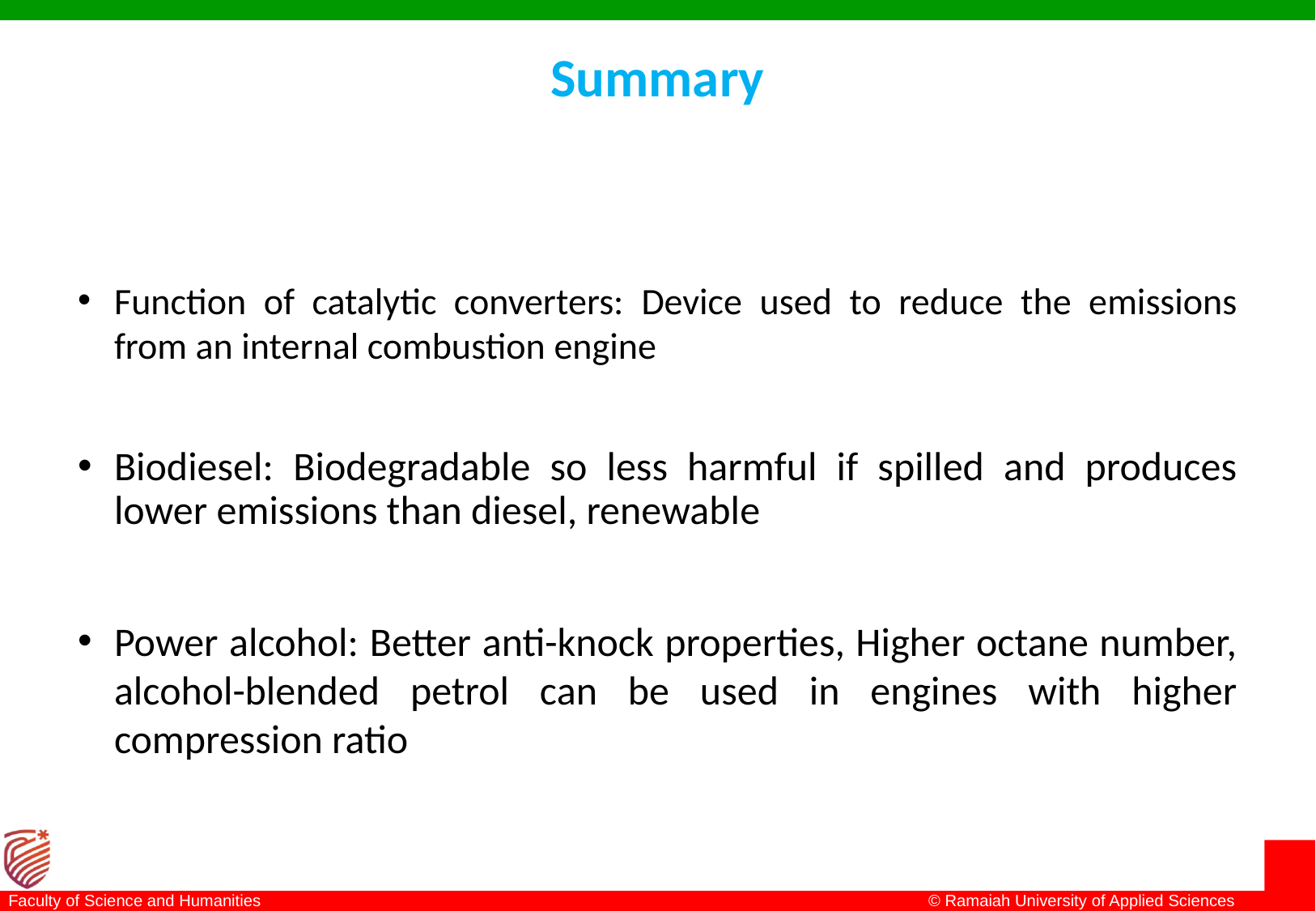

# Summary

Function of catalytic converters: Device used to reduce the emissions from an internal combustion engine

Biodiesel: Biodegradable so less harmful if spilled and produces lower emissions than diesel, renewable

Power alcohol: Better anti-knock properties, Higher octane number, alcohol-blended petrol can be used in engines with higher compression ratio